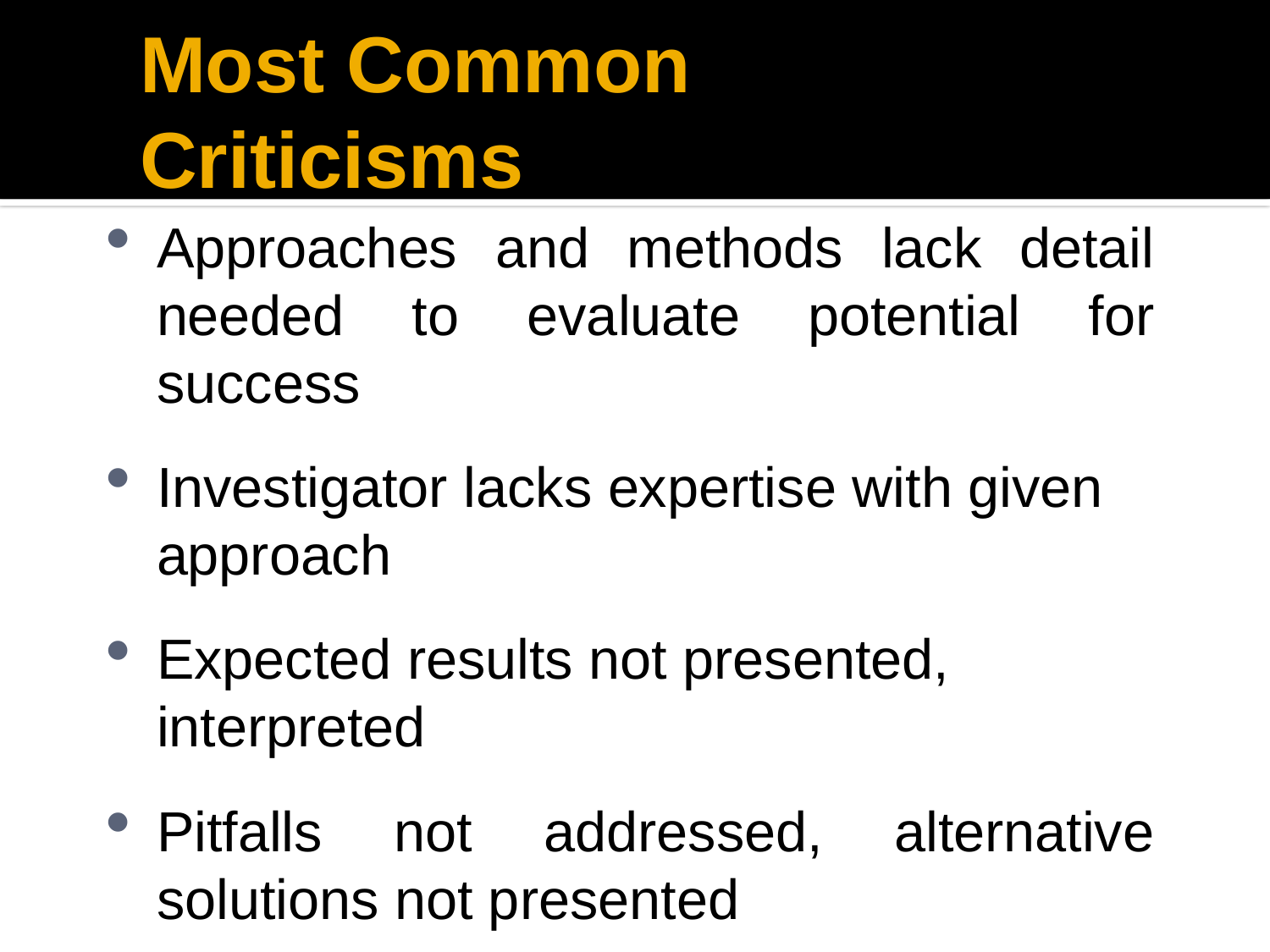

# Most Common Criticisms
Approaches and methods lack detail needed to evaluate potential for success
Investigator lacks expertise with given approach
Expected results not presented, interpreted
Pitfalls not addressed, alternative solutions not presented